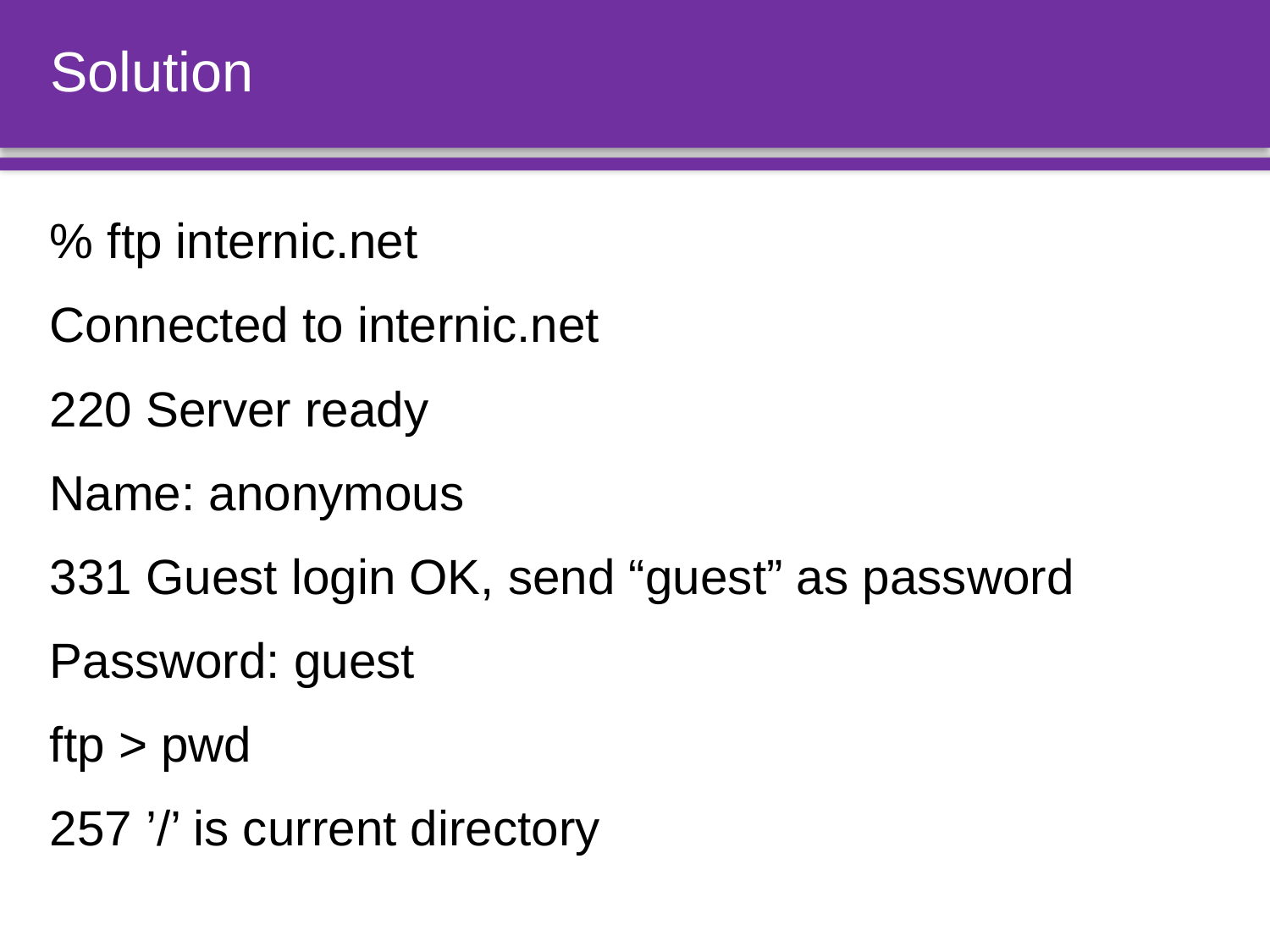

# Solution
% ftp internic.net
Connected to internic.net
220 Server ready
Name: anonymous
331 Guest login OK, send “guest” as password
Password: guest
ftp > pwd
257 ’/’ is current directory